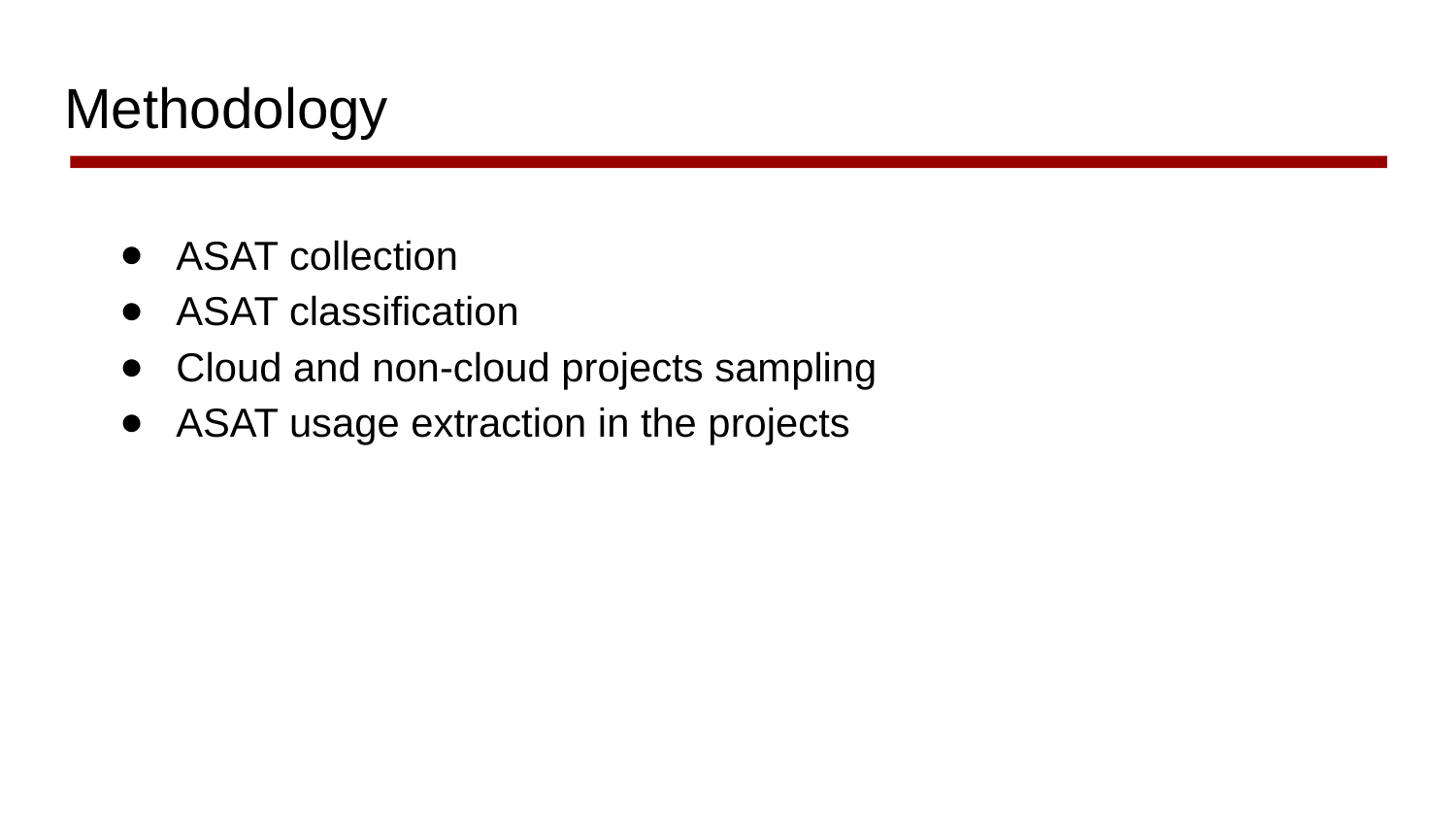

# Methodology
ASAT collection
ASAT classification
Cloud and non-cloud projects sampling
ASAT usage extraction in the projects